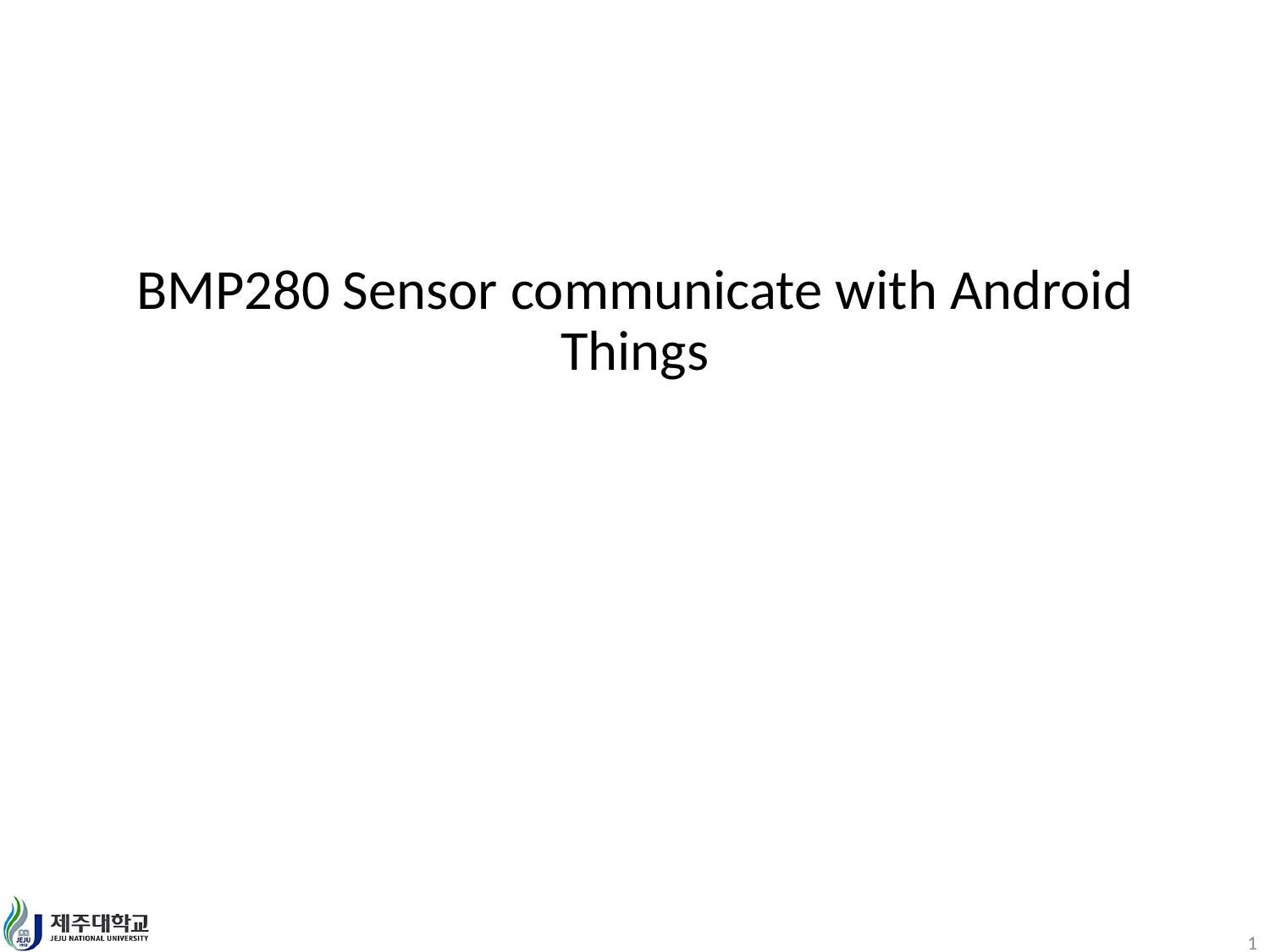

# BMP280 Sensor communicate with Android Things